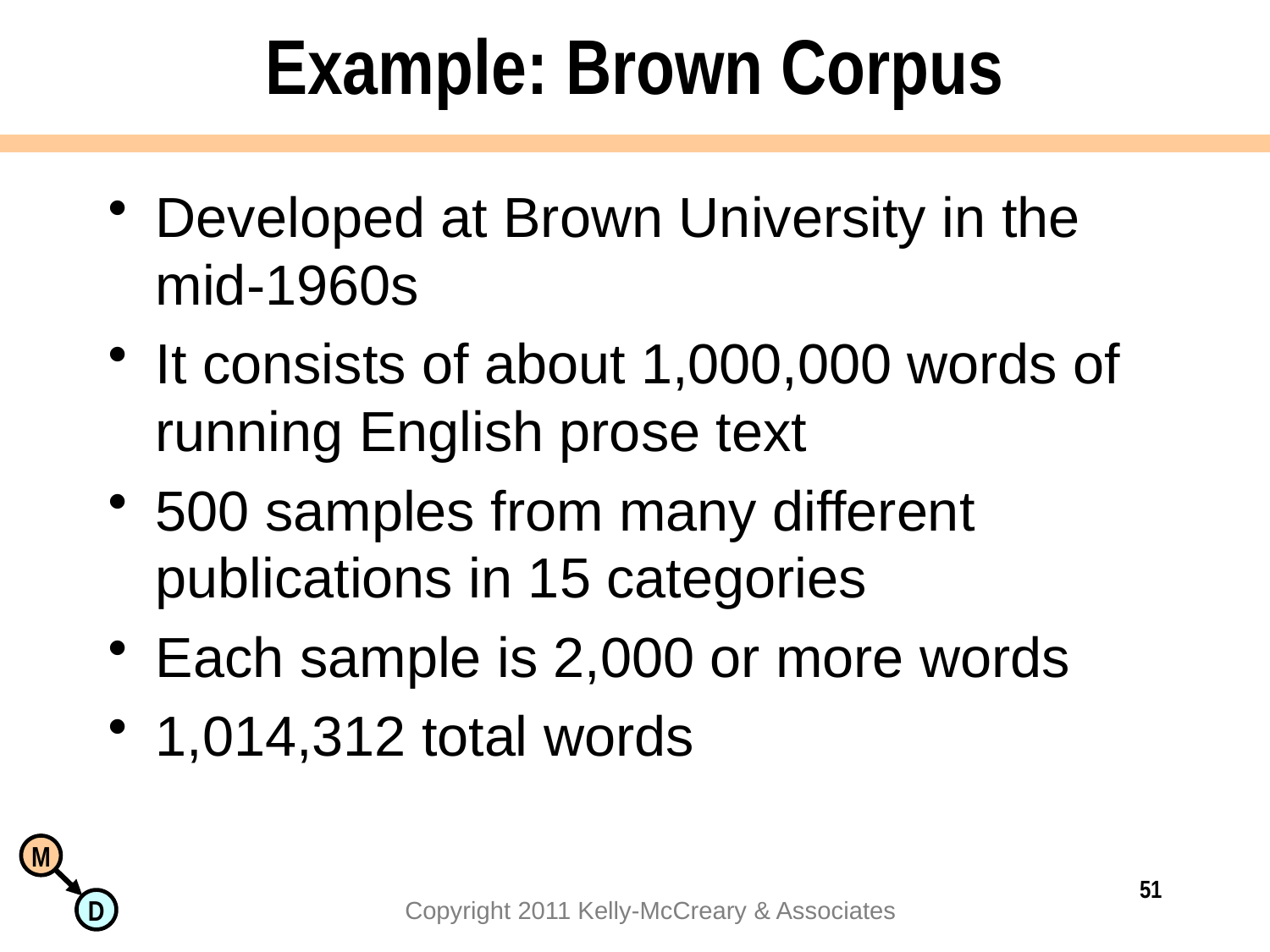

# Example: Brown Corpus
Developed at Brown University in the mid-1960s
It consists of about 1,000,000 words of running English prose text
500 samples from many different publications in 15 categories
Each sample is 2,000 or more words
1,014,312 total words

51
Copyright 2011 Kelly-McCreary & Associates